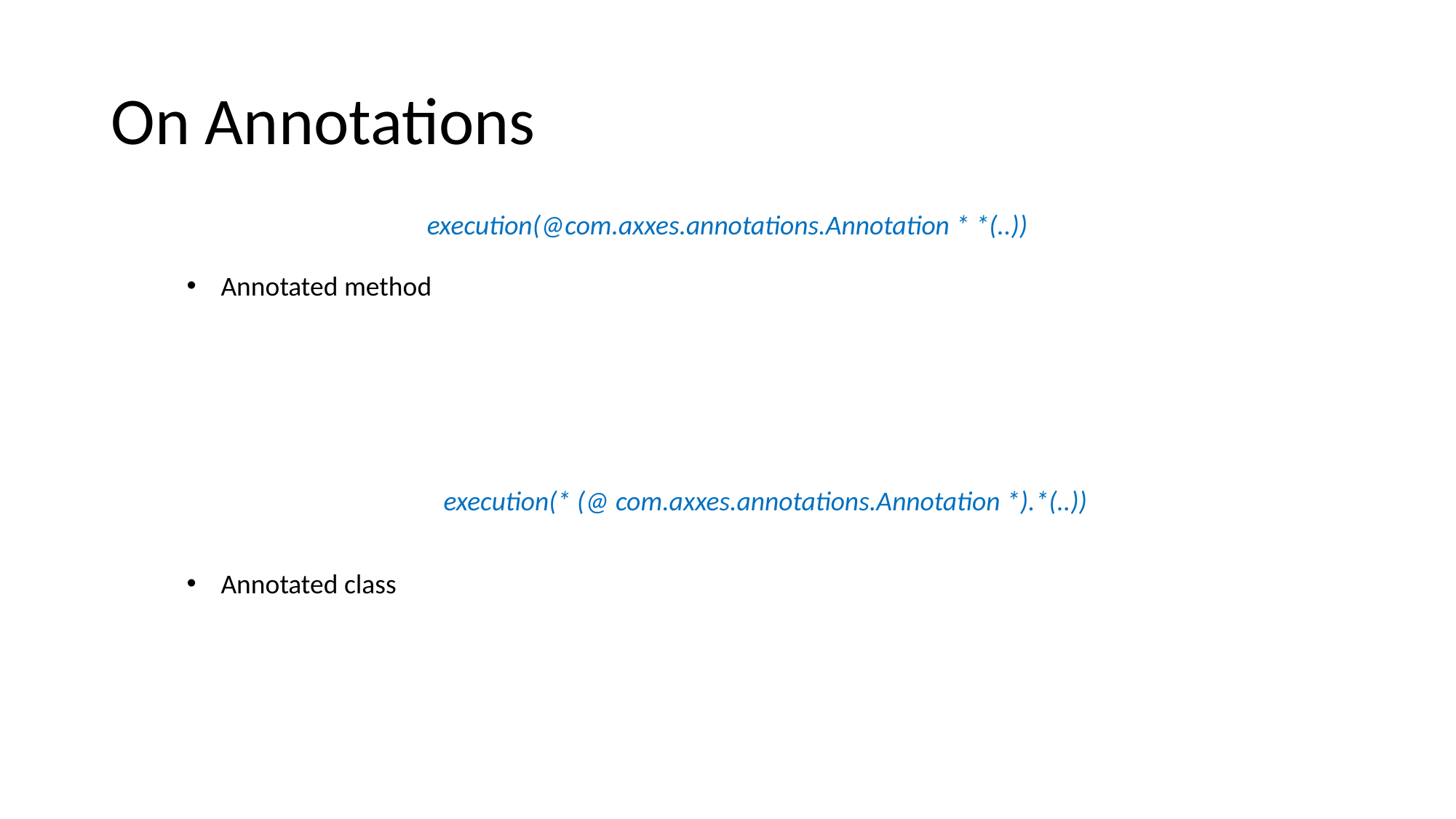

# On Annotations
execution(@com.axxes.annotations.Annotation * *(..))
Annotated method
execution(* (@ com.axxes.annotations.Annotation *).*(..))
Annotated class